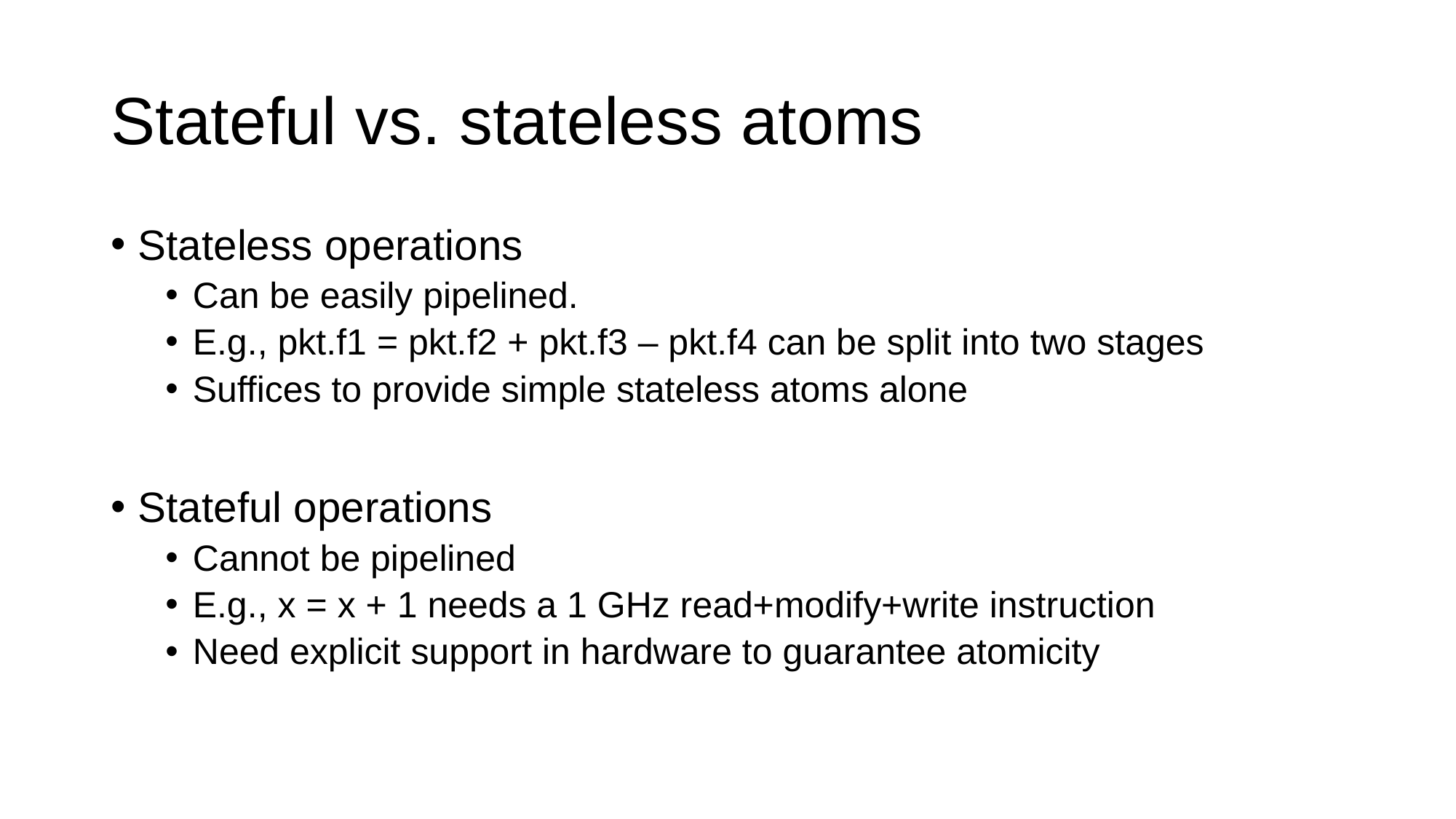

# Stateful vs. stateless atoms
Stateless operations
Can be easily pipelined.
E.g., pkt.f1 = pkt.f2 + pkt.f3 – pkt.f4 can be split into two stages
Suffices to provide simple stateless atoms alone

Stateful operations
Cannot be pipelined
E.g., x = x + 1 needs a 1 GHz read+modify+write instruction
Need explicit support in hardware to guarantee atomicity